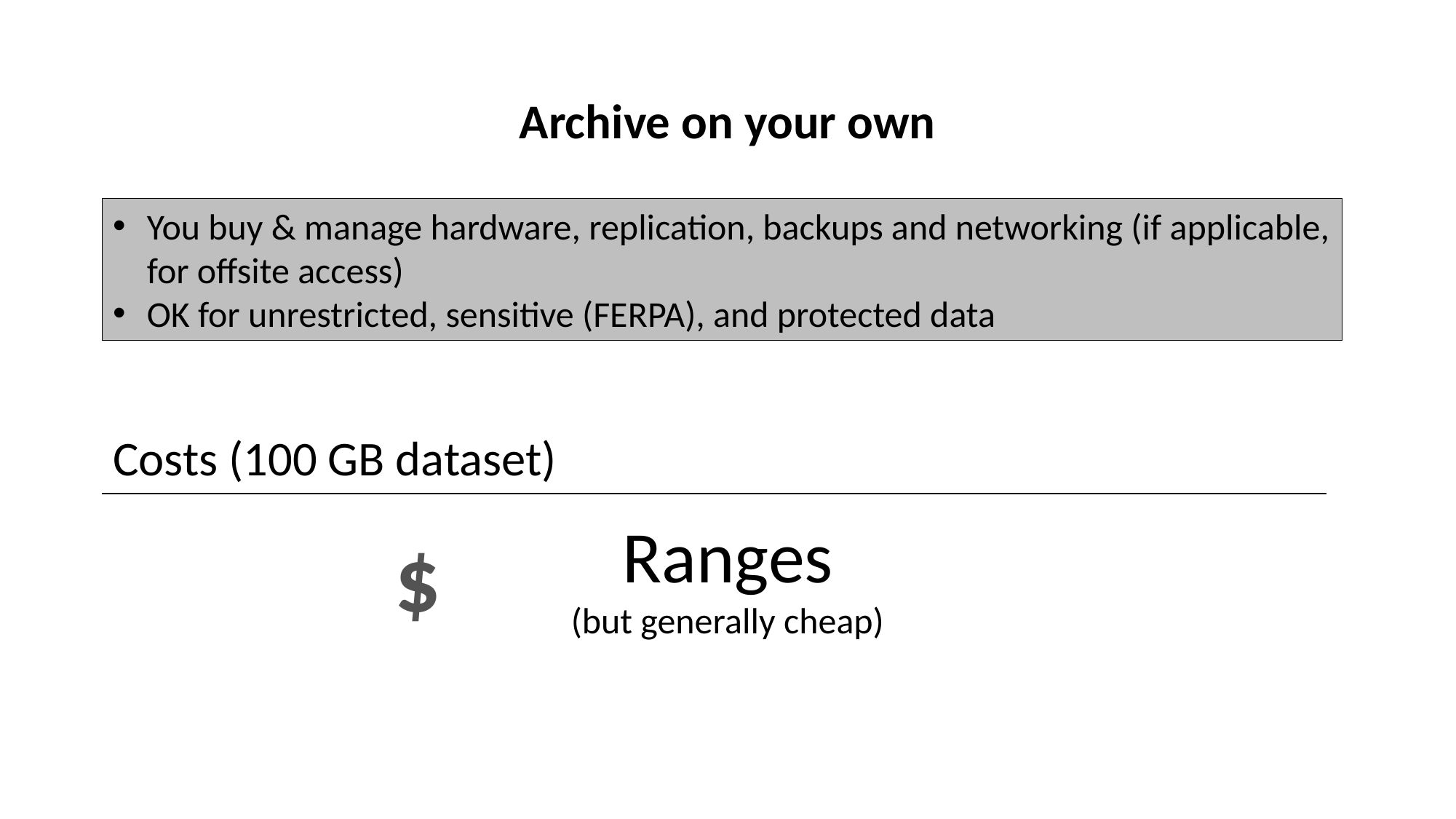

# Archive on your own
You buy & manage hardware, replication, backups and networking (if applicable, for offsite access)
OK for unrestricted, sensitive (FERPA), and protected data
Costs (100 GB dataset)
Ranges
(but generally cheap)
$